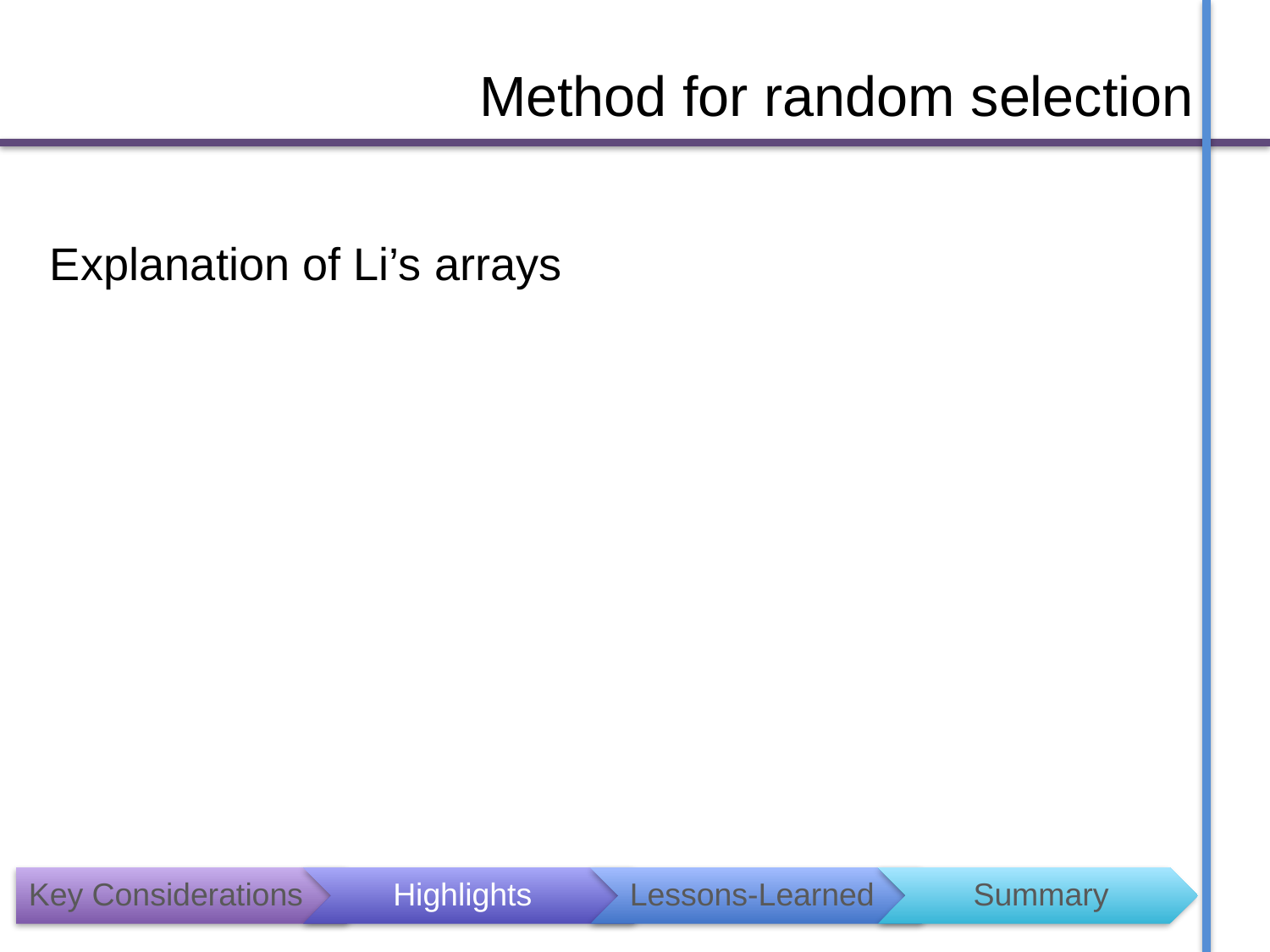

# Method for random selection
Explanation of Li’s arrays
Key Considerations

Highlights

Lessons-Learned

Summary